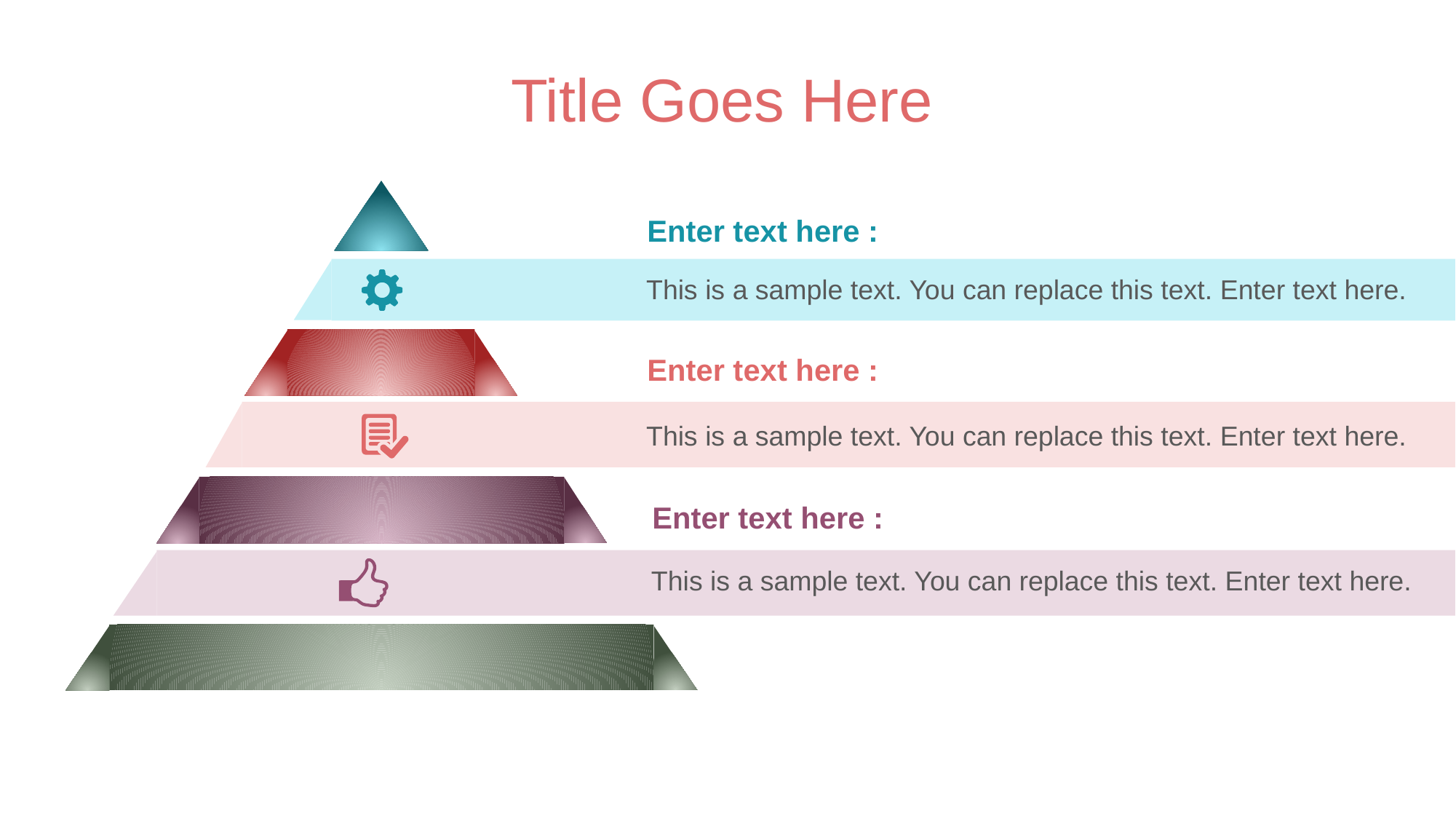

Title Goes Here

Enter text here :

This is a sample text. You can replace this text. Enter text here.

Enter text here :

This is a sample text. You can replace this text. Enter text here.

Enter text here :

This is a sample text. You can replace this text. Enter text here.